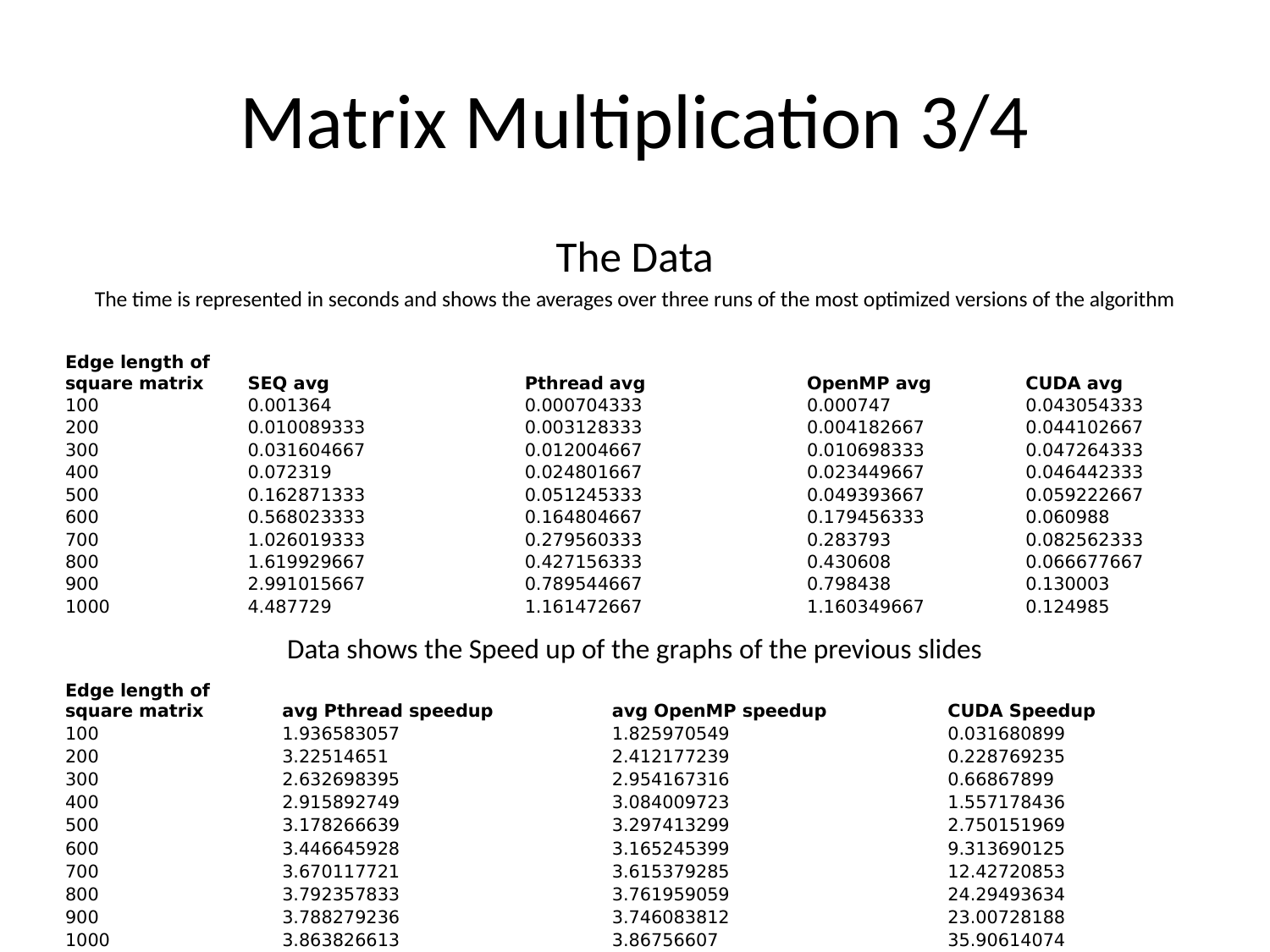

# Matrix Multiplication 3/4
The Data
The time is represented in seconds and shows the averages over three runs of the most optimized versions of the algorithm
| Edge length of square matrix | SEQ avg | Pthread avg | OpenMP avg | CUDA avg |
| --- | --- | --- | --- | --- |
| 100 | 0.001364 | 0.000704333 | 0.000747 | 0.043054333 |
| 200 | 0.010089333 | 0.003128333 | 0.004182667 | 0.044102667 |
| 300 | 0.031604667 | 0.012004667 | 0.010698333 | 0.047264333 |
| 400 | 0.072319 | 0.024801667 | 0.023449667 | 0.046442333 |
| 500 | 0.162871333 | 0.051245333 | 0.049393667 | 0.059222667 |
| 600 | 0.568023333 | 0.164804667 | 0.179456333 | 0.060988 |
| 700 | 1.026019333 | 0.279560333 | 0.283793 | 0.082562333 |
| 800 | 1.619929667 | 0.427156333 | 0.430608 | 0.066677667 |
| 900 | 2.991015667 | 0.789544667 | 0.798438 | 0.130003 |
| 1000 | 4.487729 | 1.161472667 | 1.160349667 | 0.124985 |
Data shows the Speed up of the graphs of the previous slides
| Edge length of square matrix | avg Pthread speedup | avg OpenMP speedup | CUDA Speedup |
| --- | --- | --- | --- |
| 100 | 1.936583057 | 1.825970549 | 0.031680899 |
| 200 | 3.22514651 | 2.412177239 | 0.228769235 |
| 300 | 2.632698395 | 2.954167316 | 0.66867899 |
| 400 | 2.915892749 | 3.084009723 | 1.557178436 |
| 500 | 3.178266639 | 3.297413299 | 2.750151969 |
| 600 | 3.446645928 | 3.165245399 | 9.313690125 |
| 700 | 3.670117721 | 3.615379285 | 12.42720853 |
| 800 | 3.792357833 | 3.761959059 | 24.29493634 |
| 900 | 3.788279236 | 3.746083812 | 23.00728188 |
| 1000 | 3.863826613 | 3.86756607 | 35.90614074 |